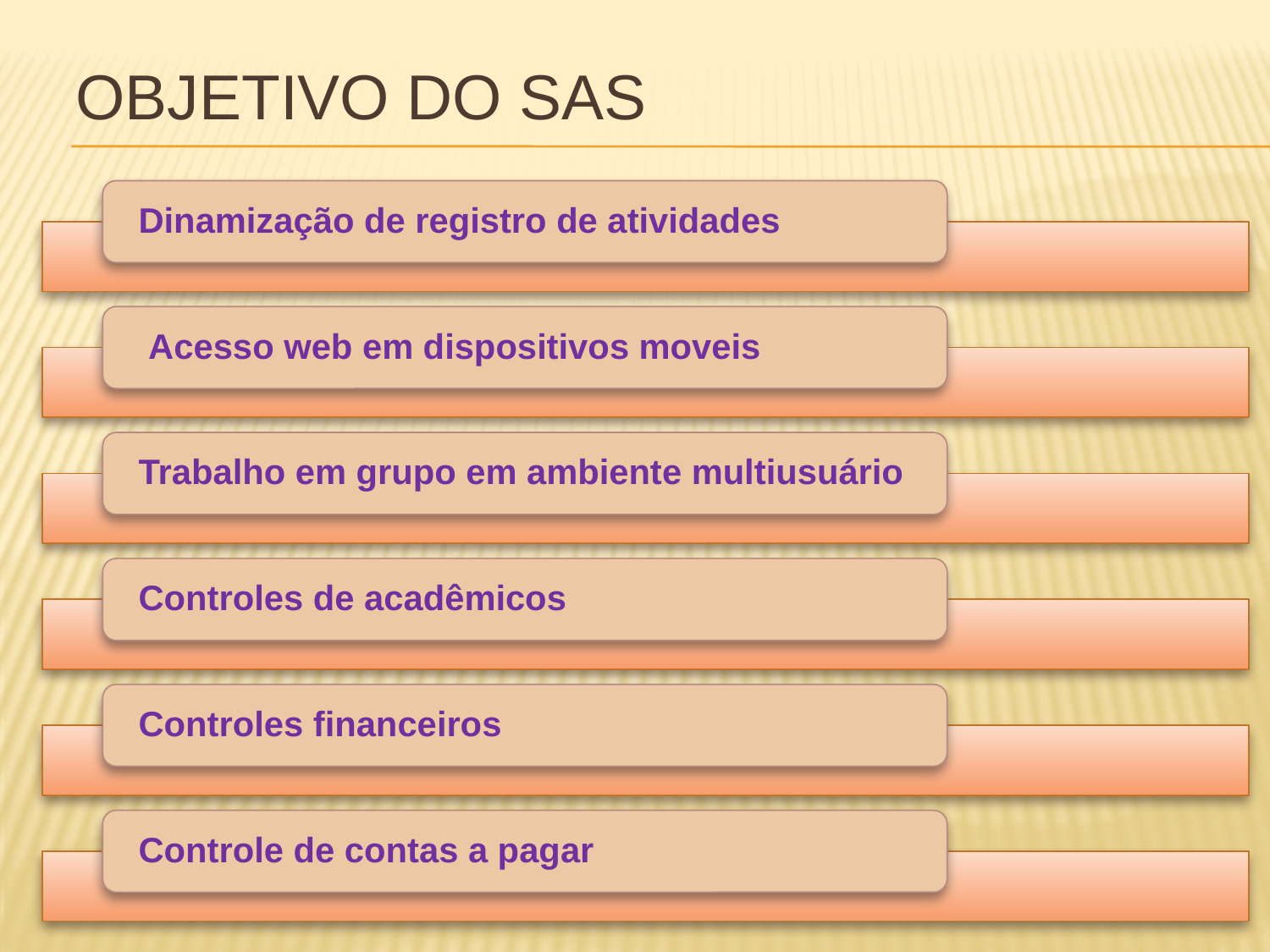

# Objetivo do sas
Dinamização de registro de atividades
 Acesso web em dispositivos moveis
Trabalho em grupo em ambiente multiusuário
Controles de acadêmicos
Controles financeiros
Controle de contas a pagar